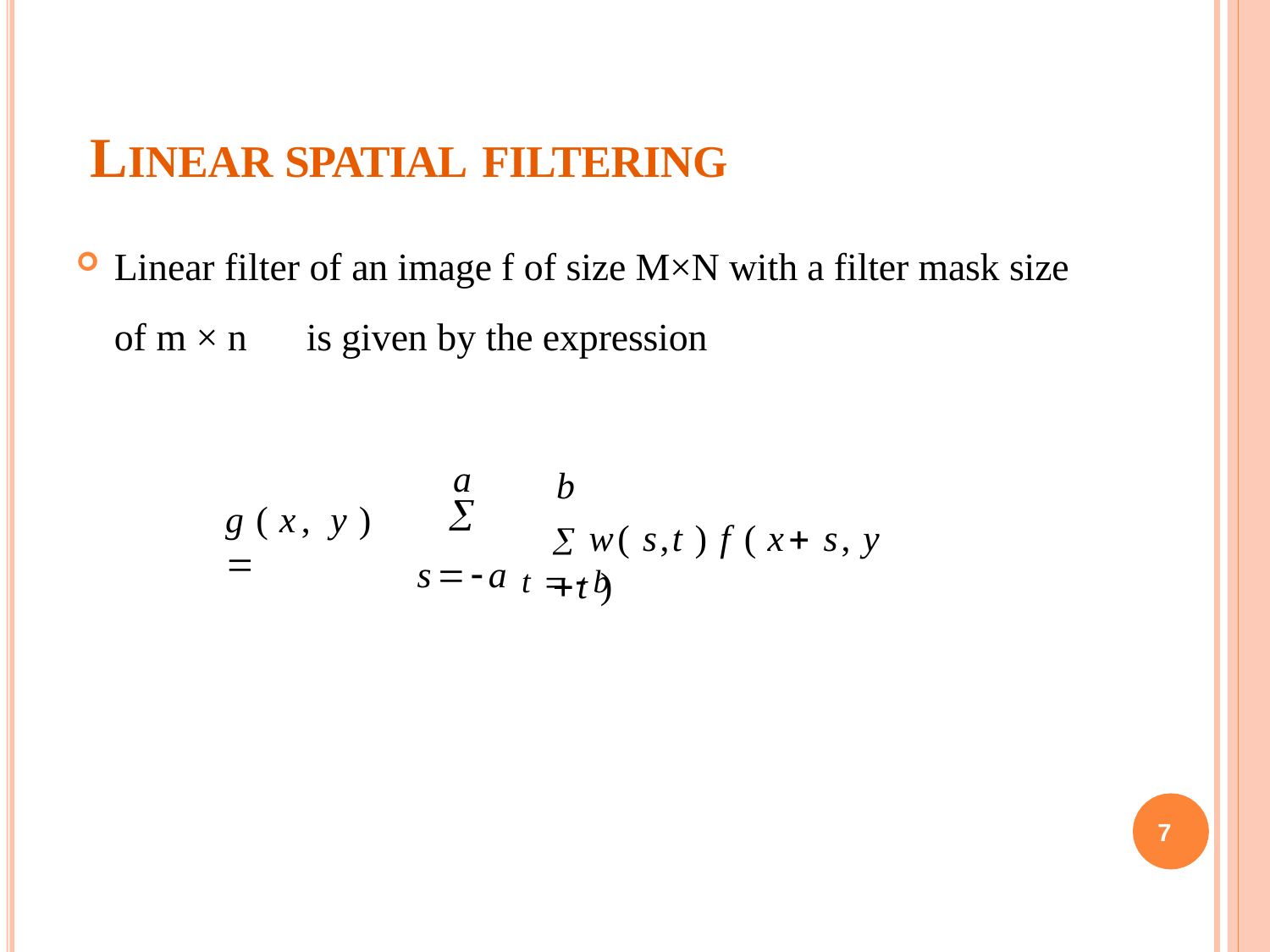

# LINEAR SPATIAL FILTERING
Linear filter of an image f of size M×N with a filter mask size  of m × n	is given by the expression
a
b
∑
g ( x,  y )	=
∑ w( s,t ) f ( x+ s, y +t )
s=−a t =−b
7